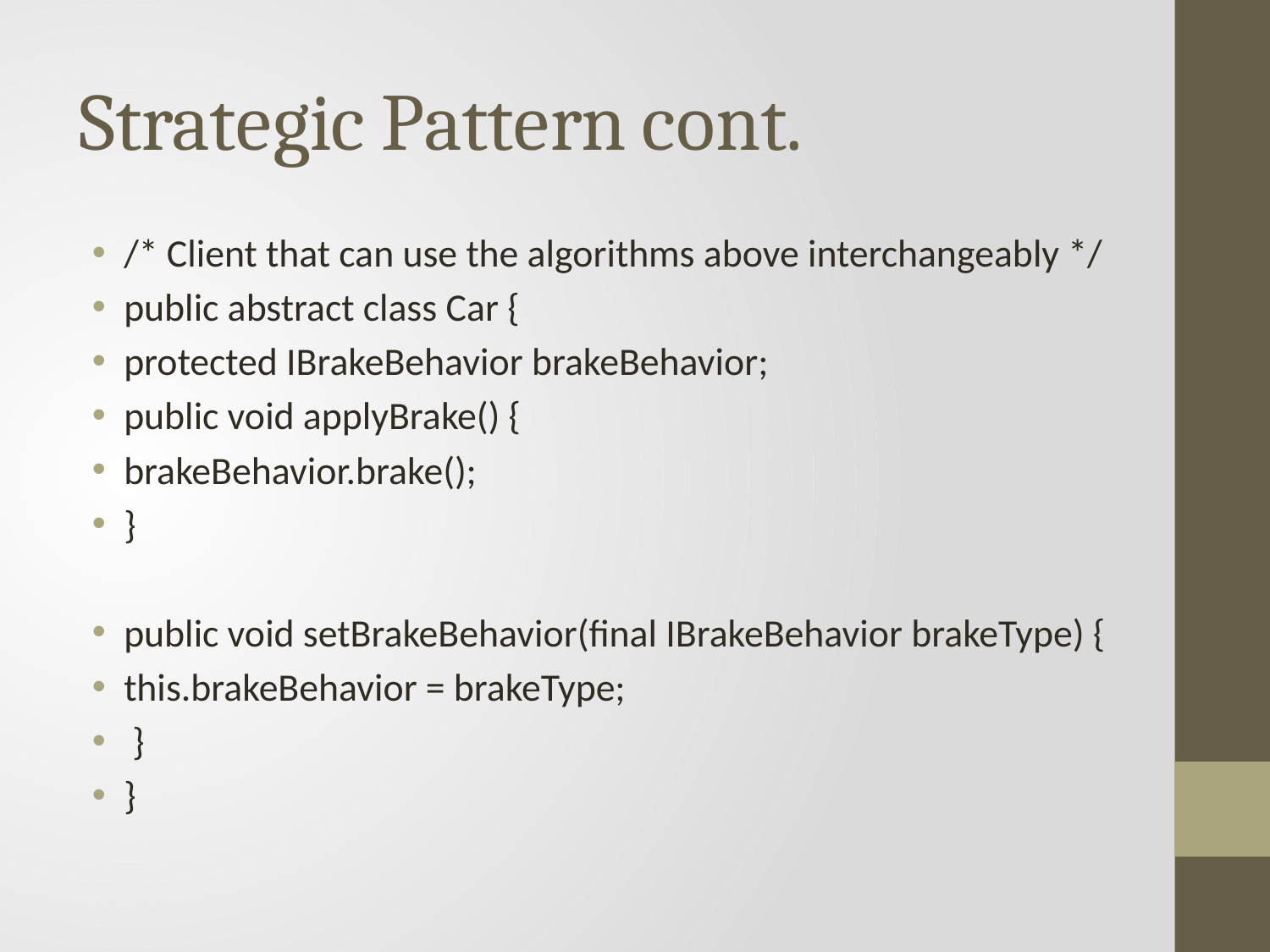

# Strategic Pattern cont.
/* Client that can use the algorithms above interchangeably */
public abstract class Car {
protected IBrakeBehavior brakeBehavior;
public void applyBrake() {
brakeBehavior.brake();
}

public void setBrakeBehavior(final IBrakeBehavior brakeType) {
this.brakeBehavior = brakeType;
 }
}